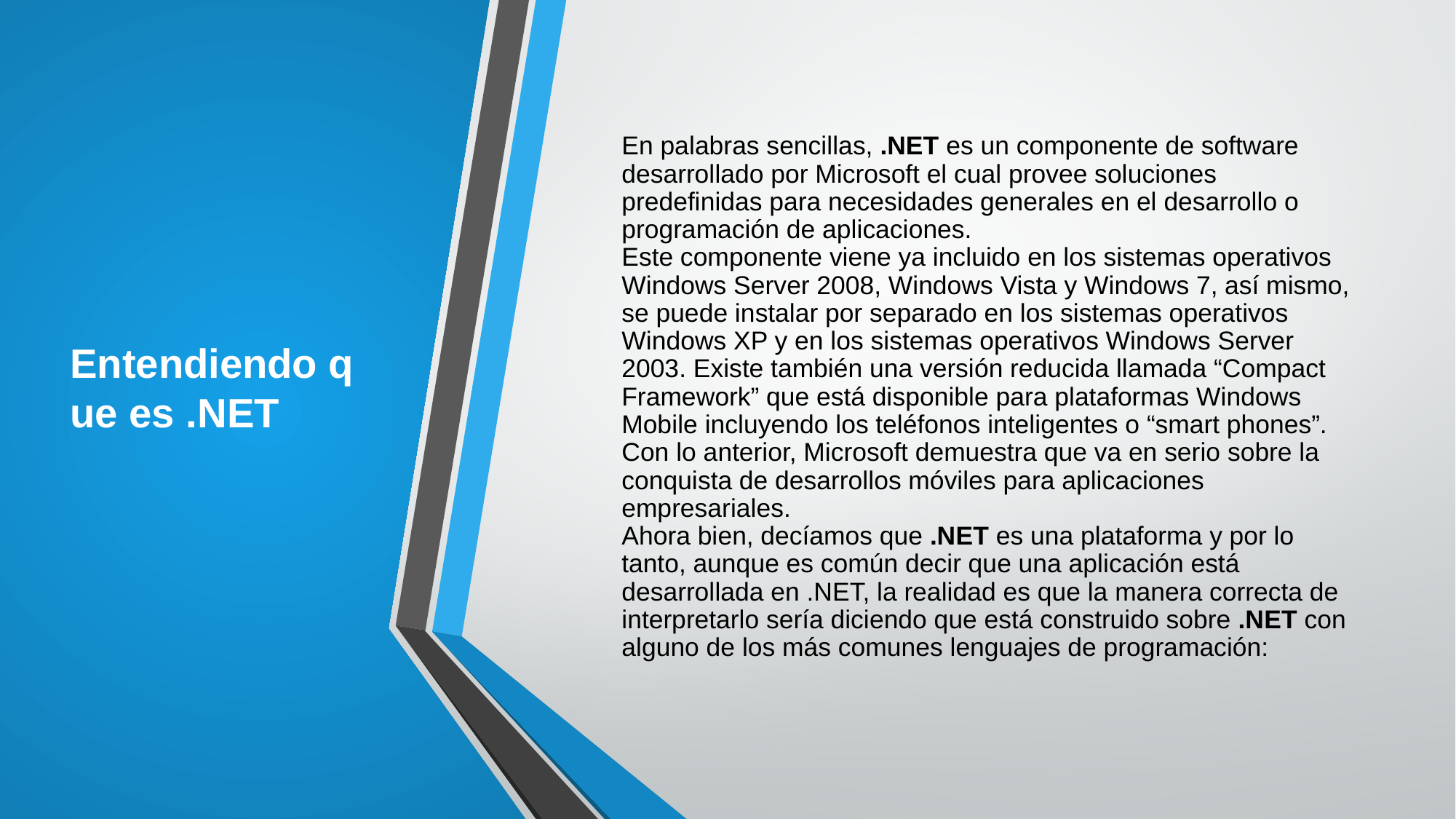

# Entendiendo que es .NET

En palabras sencillas, .NET es un componente de software desarrollado por Microsoft el cual provee soluciones predefinidas para necesidades generales en el desarrollo o programación de aplicaciones.
Este componente viene ya incluido en los sistemas operativos Windows Server 2008, Windows Vista y Windows 7, así mismo, se puede instalar por separado en los sistemas operativos Windows XP y en los sistemas operativos Windows Server 2003. Existe también una versión reducida llamada “Compact Framework” que está disponible para plataformas Windows Mobile incluyendo los teléfonos inteligentes o “smart phones”. Con lo anterior, Microsoft demuestra que va en serio sobre la conquista de desarrollos móviles para aplicaciones empresariales.
Ahora bien, decíamos que .NET es una plataforma y por lo tanto, aunque es común decir que una aplicación está desarrollada en .NET, la realidad es que la manera correcta de interpretarlo sería diciendo que está construido sobre .NET con alguno de los más comunes lenguajes de programación: